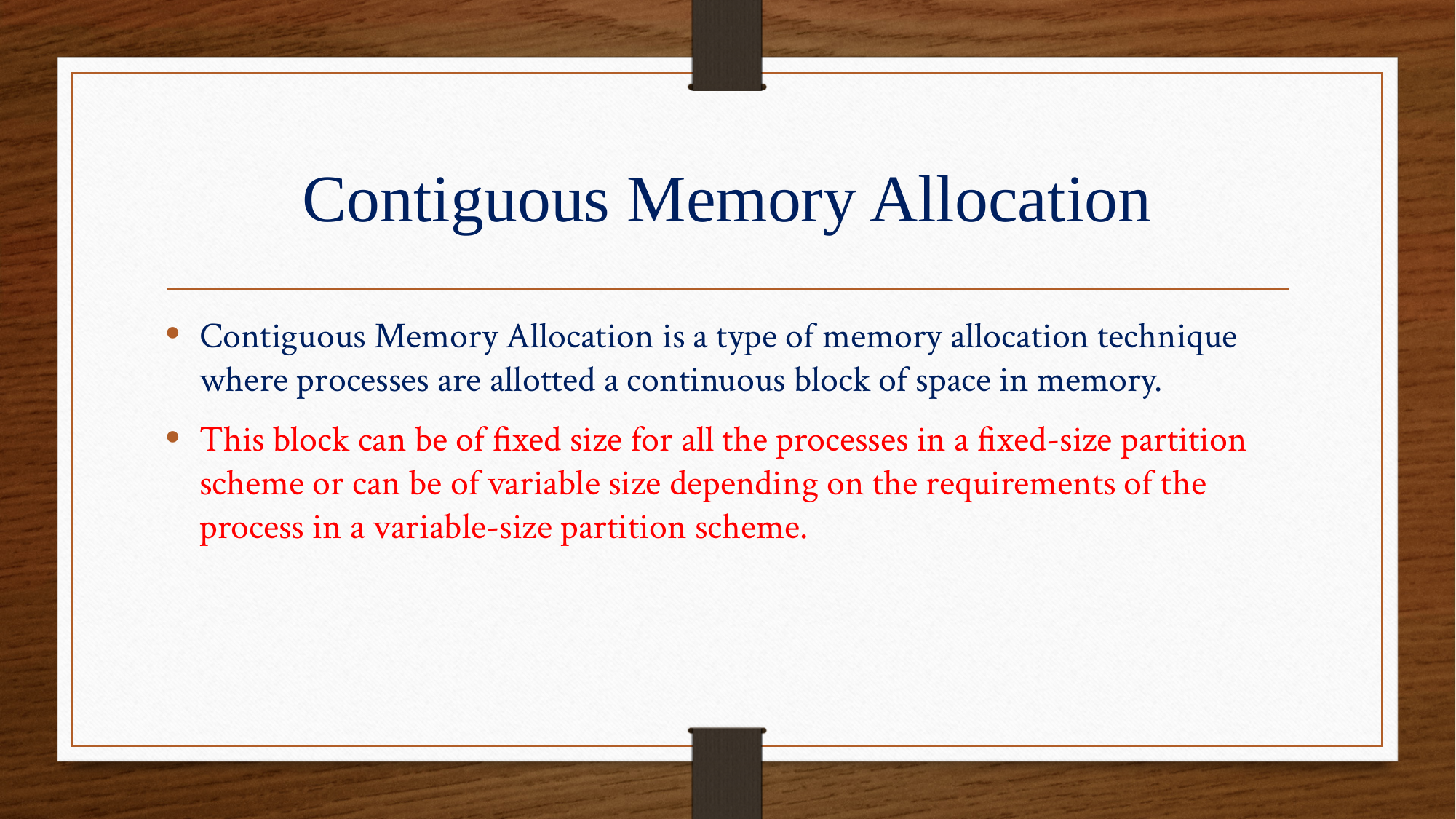

# Contiguous Memory Allocation
Contiguous Memory Allocation is a type of memory allocation technique where processes are allotted a continuous block of space in memory.
This block can be of fixed size for all the processes in a fixed-size partition scheme or can be of variable size depending on the requirements of the process in a variable-size partition scheme.